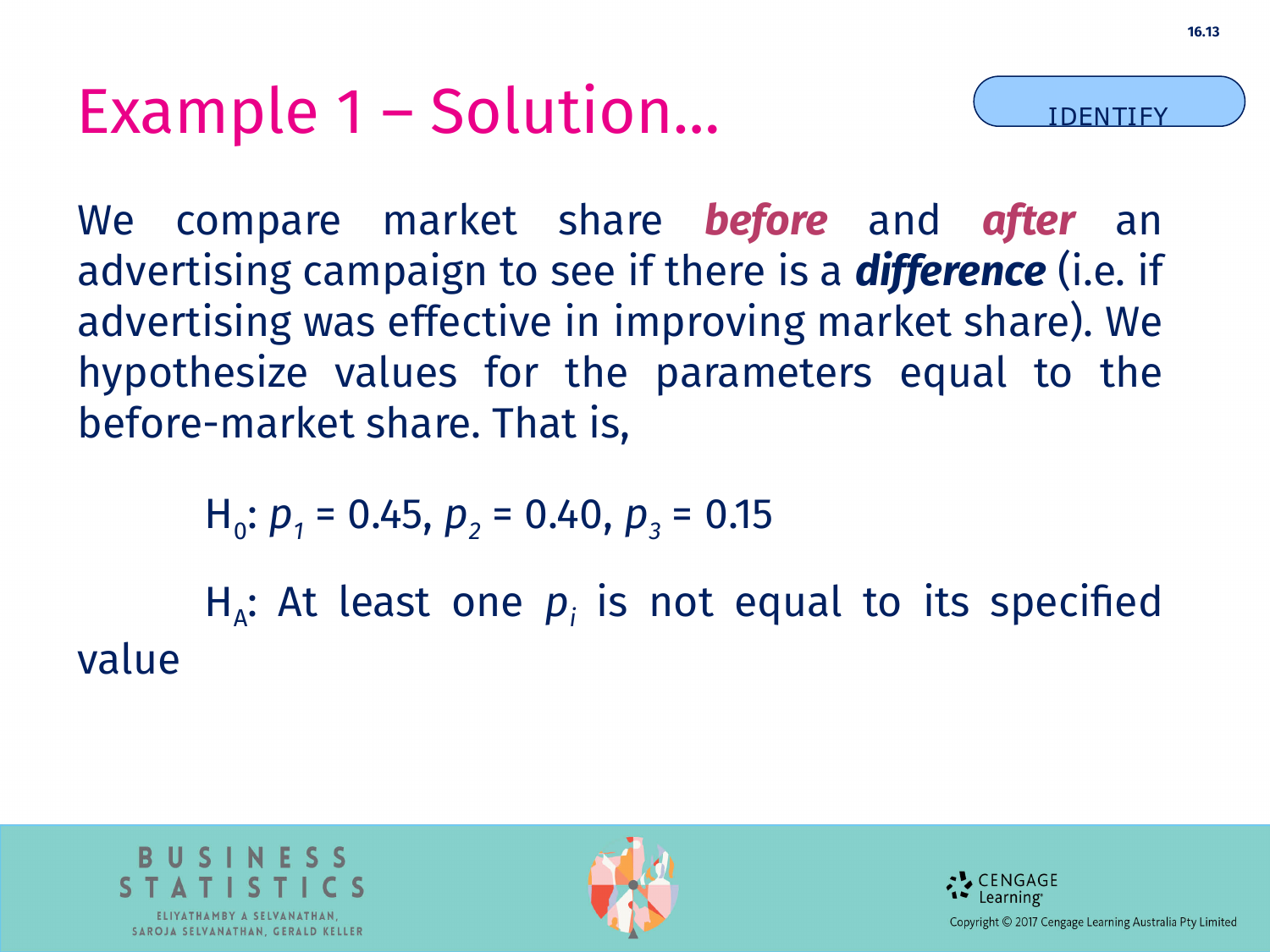

16.13
# Example 1 – Solution…
IDENTIFY
We compare market share before and after an advertising campaign to see if there is a difference (i.e. if advertising was effective in improving market share). We hypothesize values for the parameters equal to the before-market share. That is,
	H0: p1 = 0.45, p2 = 0.40, p3 = 0.15
	HA: At least one pi is not equal to its specified value